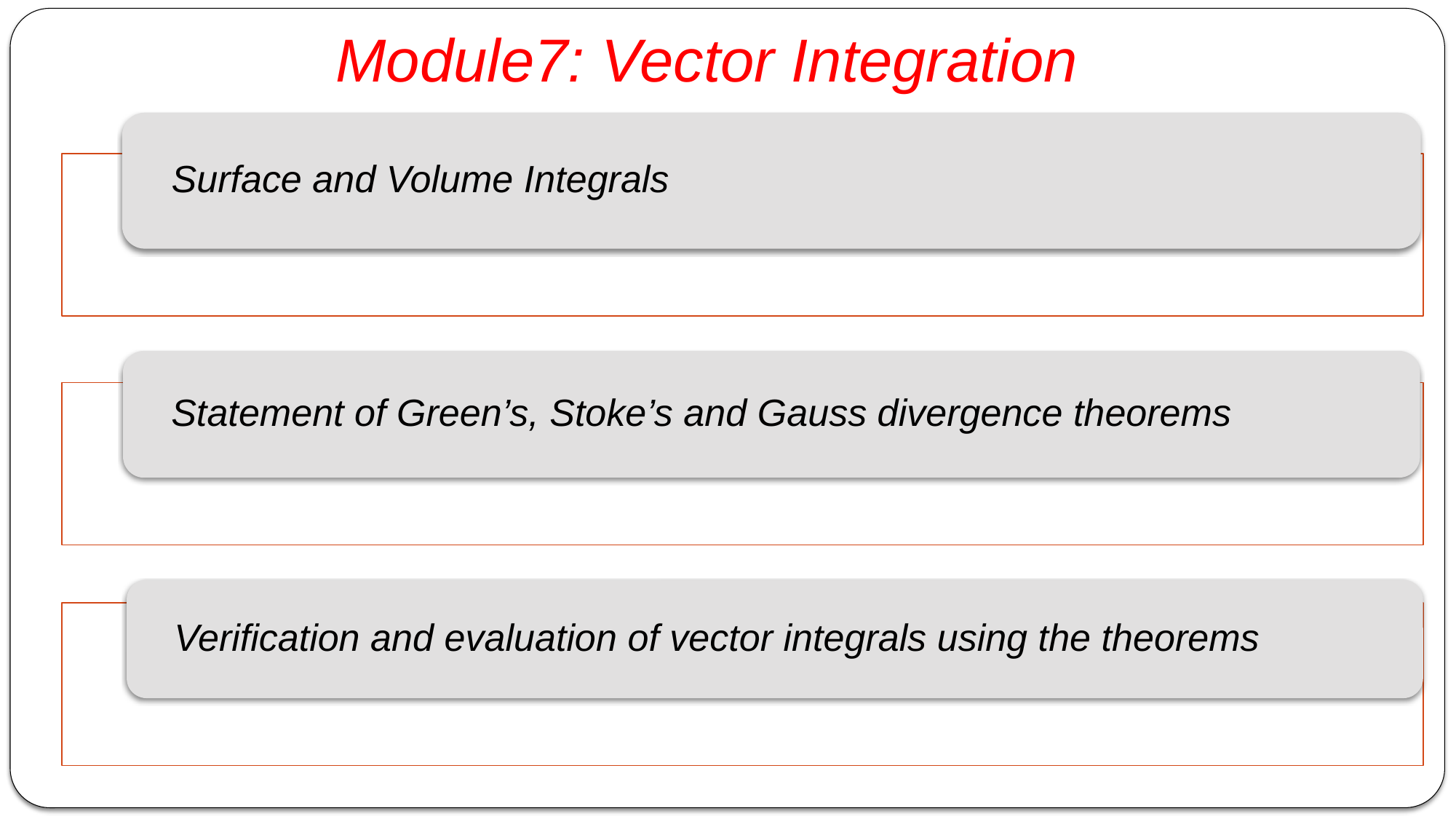

Module7: Vector Integration
Surface and Volume Integrals
Statement of Green’s, Stoke’s and Gauss divergence theorems
Verification and evaluation of vector integrals using the theorems